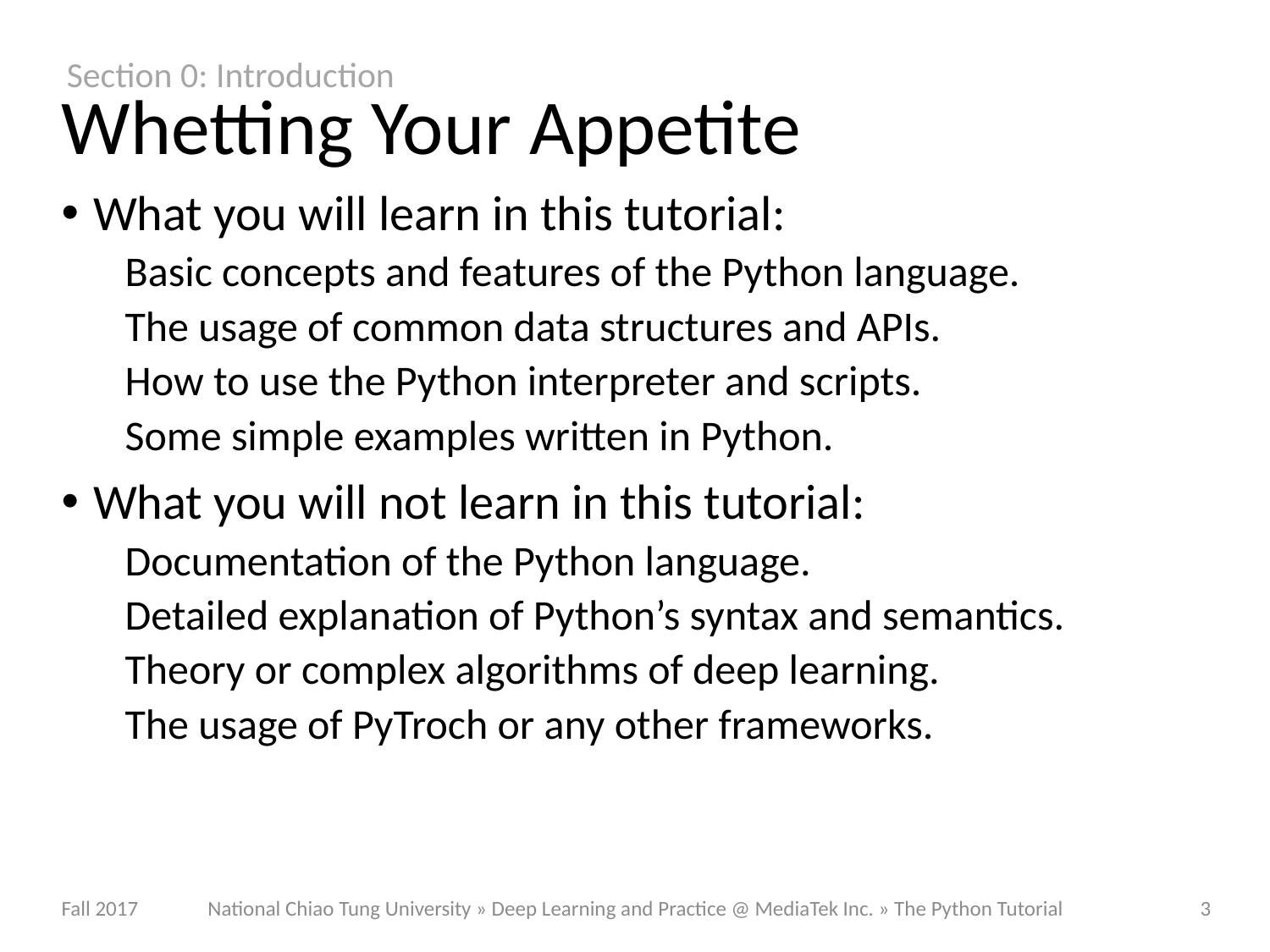

Section 0: Introduction
# Whetting Your Appetite
What you will learn in this tutorial:
Basic concepts and features of the Python language.
The usage of common data structures and APIs.
How to use the Python interpreter and scripts.
Some simple examples written in Python.
What you will not learn in this tutorial:
Documentation of the Python language.
Detailed explanation of Python’s syntax and semantics.
Theory or complex algorithms of deep learning.
The usage of PyTroch or any other frameworks.

National Chiao Tung University » Deep Learning and Practice @ MediaTek Inc. » The Python Tutorial
Fall 2017
3